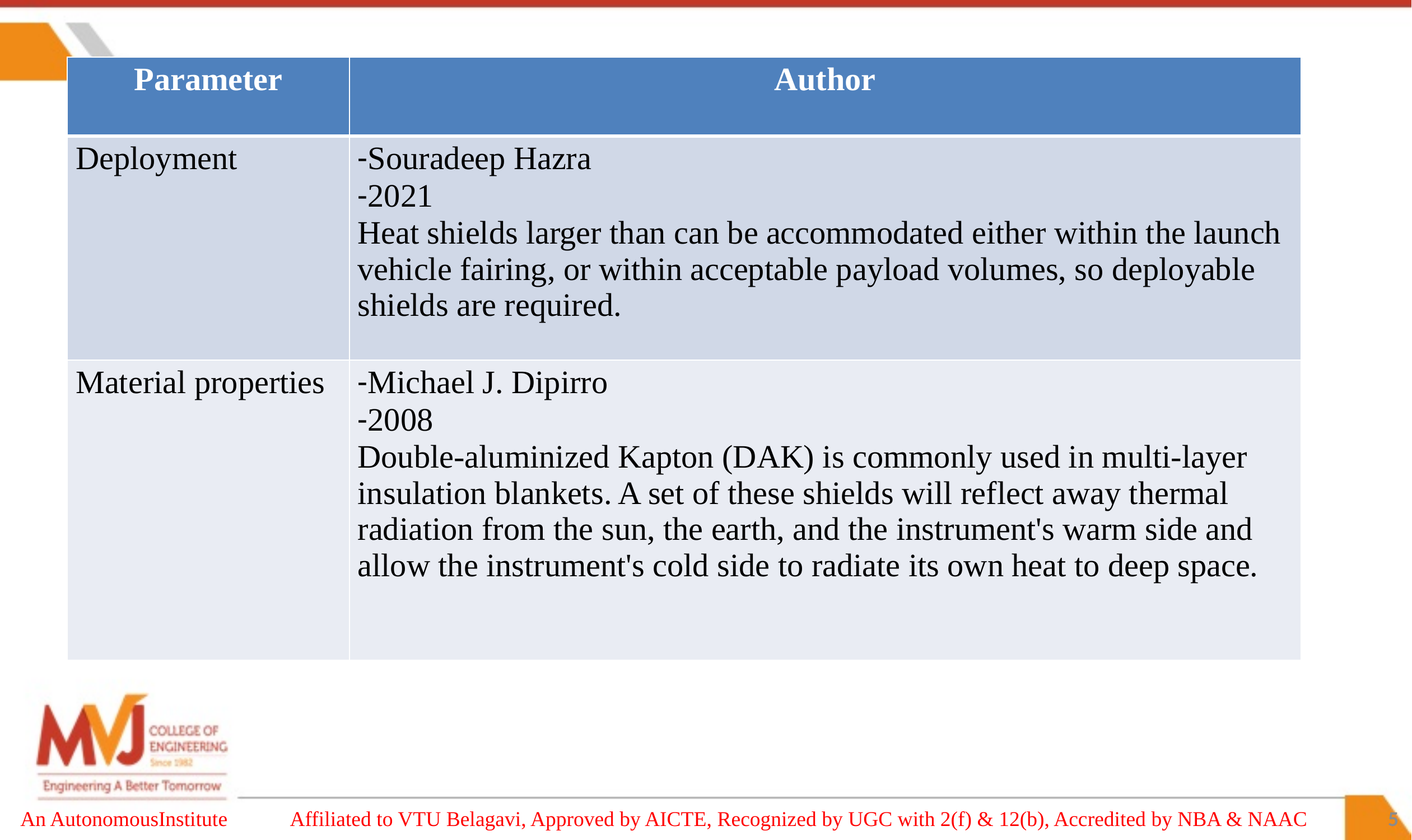

| Parameter | Author |
| --- | --- |
| Deployment | -Souradeep Hazra -2021 Heat shields larger than can be accommodated either within the launch vehicle fairing, or within acceptable payload volumes, so deployable shields are required. |
| Material properties | -Michael J. Dipirro -2008 Double-aluminized Kapton (DAK) is commonly used in multi-layer insulation blankets. A set of these shields will reflect away thermal radiation from the sun, the earth, and the instrument's warm side and allow the instrument's cold side to radiate its own heat to deep space. |
An AutonomousInstitute            Affiliated to VTU Belagavi, Approved by AICTE, Recognized by UGC with 2(f) & 12(b), Accredited by NBA & NAAC
5